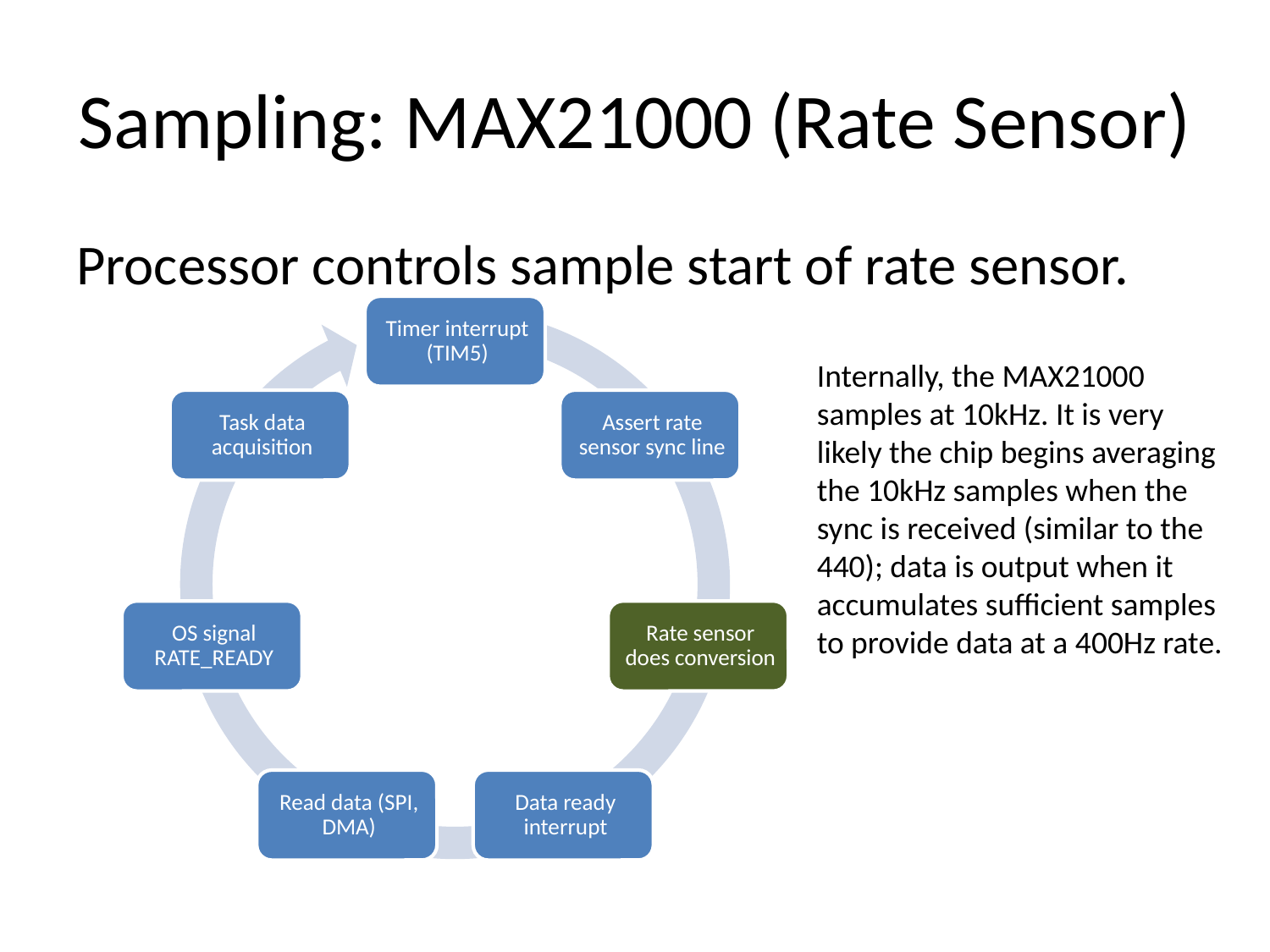

# Sampling: MAX21000 (Rate Sensor)
Processor controls sample start of rate sensor.
Timer interrupt (TIM5)
Assert rate sensor sync line
Rate sensor does conversion
Data ready interrupt
Read data (SPI, DMA)
OS signal RATE_READY
Task data acquisition
Internally, the MAX21000 samples at 10kHz. It is very likely the chip begins averaging the 10kHz samples when the sync is received (similar to the 440); data is output when it accumulates sufficient samples to provide data at a 400Hz rate.